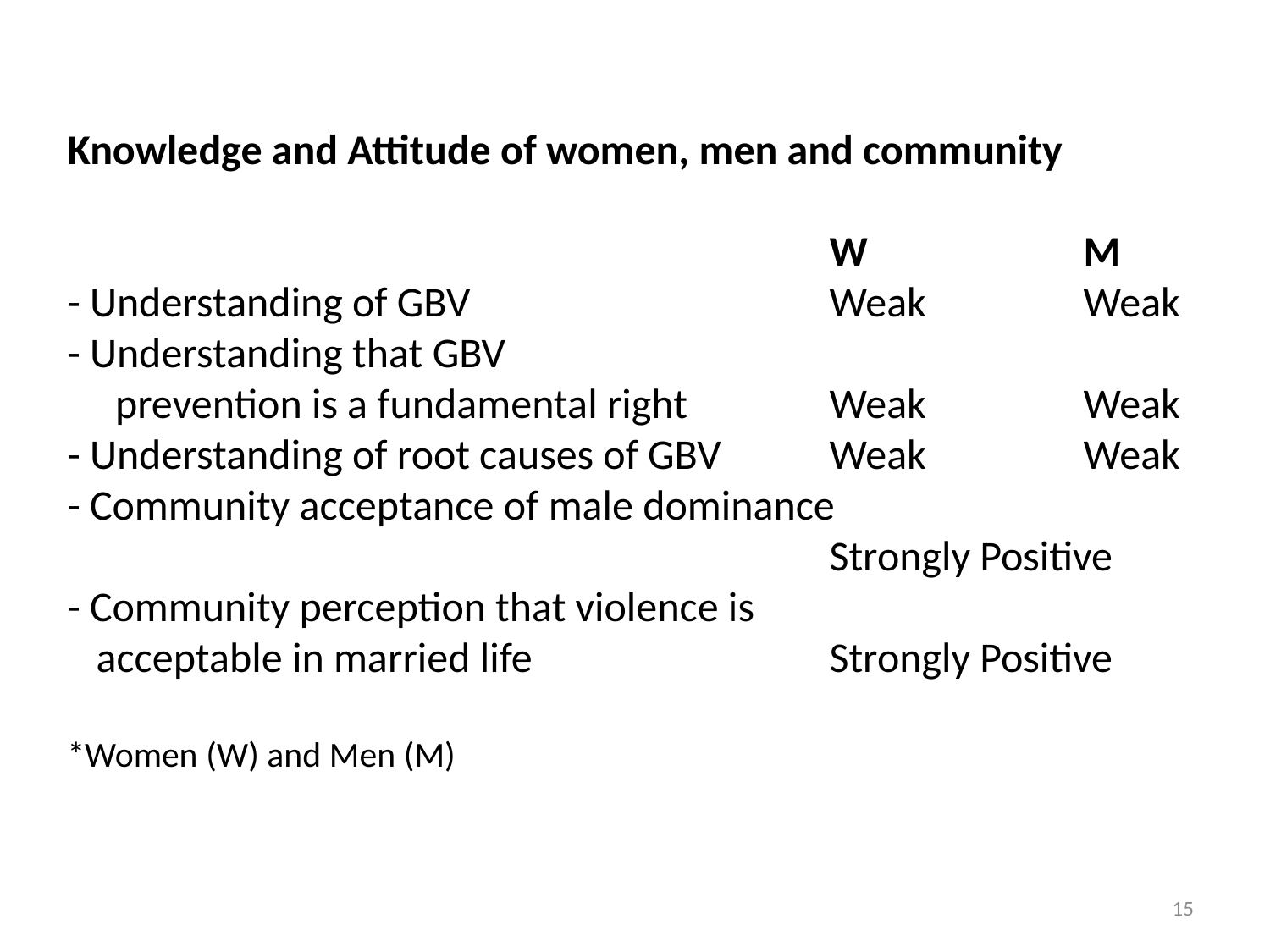

Knowledge and Attitude of women, men and community

						W 		M
- Understanding of GBV 			Weak		Weak
- Understanding that GBV
     prevention is a fundamental right 		Weak 		Weak
- Understanding of root causes of GBV 	Weak 		Weak
- Community acceptance of male dominance 									Strongly Positive
- Community perception that violence is
   acceptable in married life 			Strongly Positive

*Women (W) and Men (M)
15